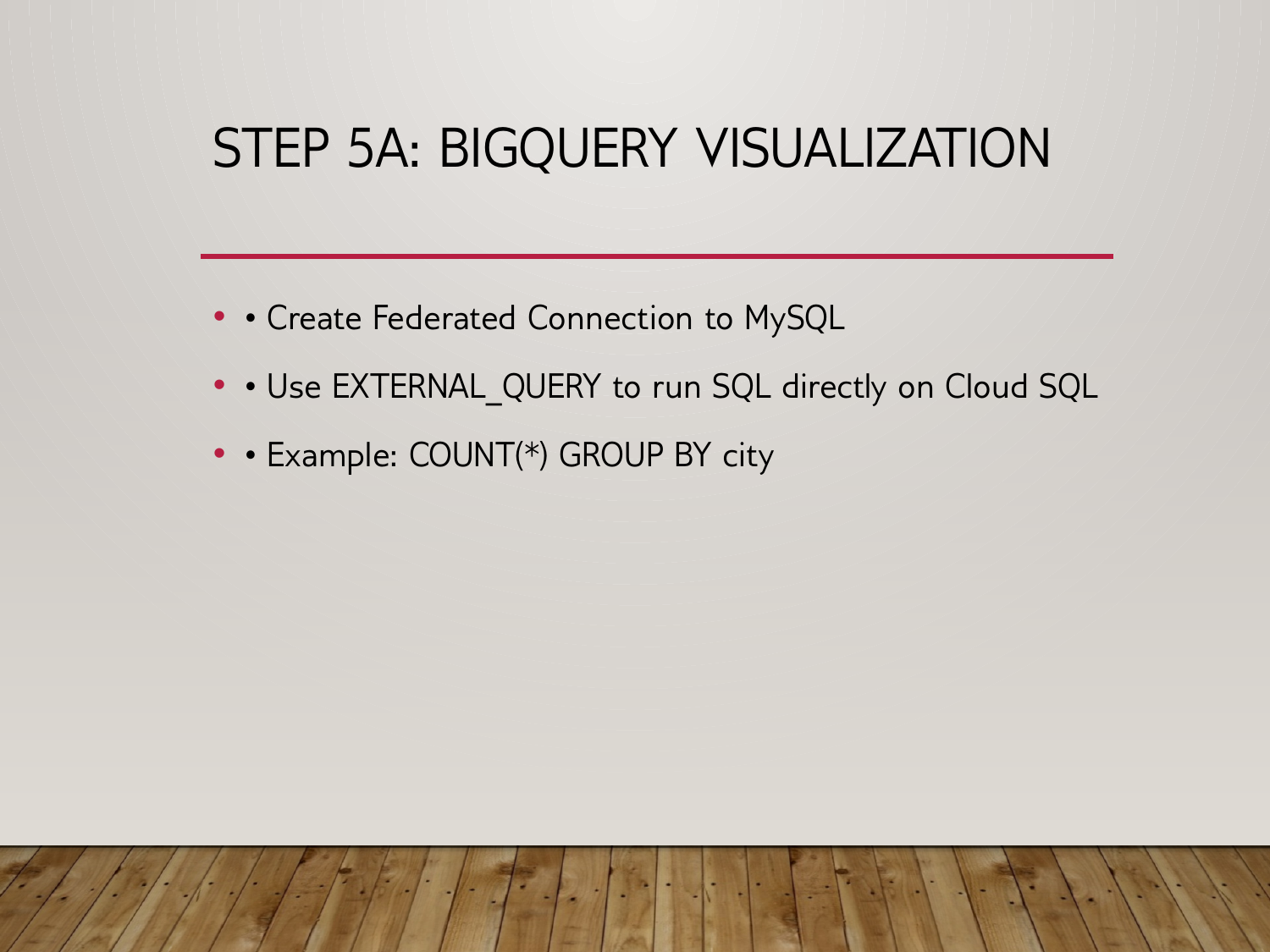

# Step 5A: BigQuery Visualization
• Create Federated Connection to MySQL
• Use EXTERNAL_QUERY to run SQL directly on Cloud SQL
• Example: COUNT(*) GROUP BY city